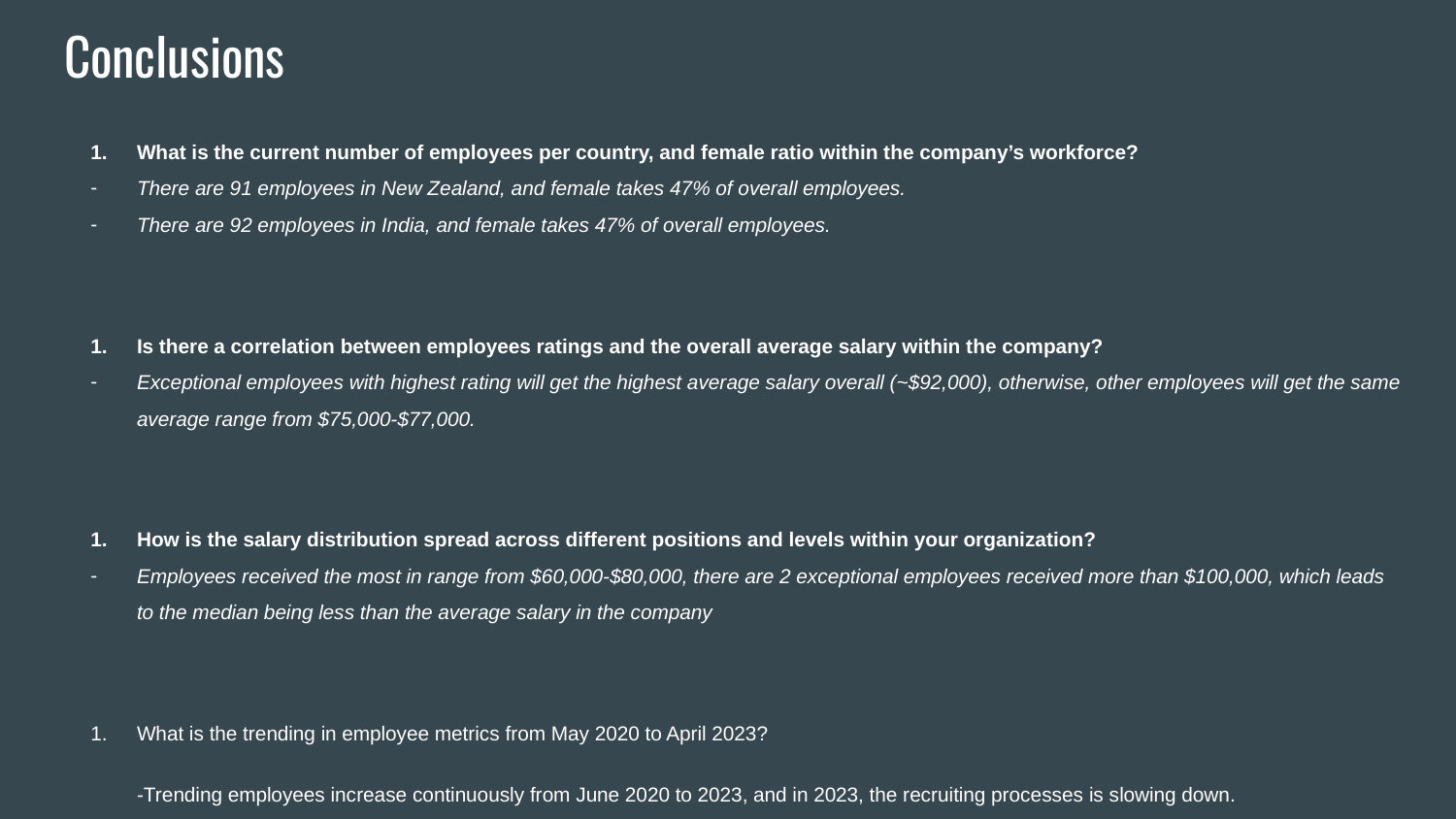

# Conclusions
What is the current number of employees per country, and female ratio within the company’s workforce?
There are 91 employees in New Zealand, and female takes 47% of overall employees.
There are 92 employees in India, and female takes 47% of overall employees.

Is there a correlation between employees ratings and the overall average salary within the company?
Exceptional employees with highest rating will get the highest average salary overall (~$92,000), otherwise, other employees will get the same average range from $75,000-$77,000.

How is the salary distribution spread across different positions and levels within your organization?
Employees received the most in range from $60,000-$80,000, there are 2 exceptional employees received more than $100,000, which leads to the median being less than the average salary in the company

What is the trending in employee metrics from May 2020 to April 2023?
-Trending employees increase continuously from June 2020 to 2023, and in 2023, the recruiting processes is slowing down.